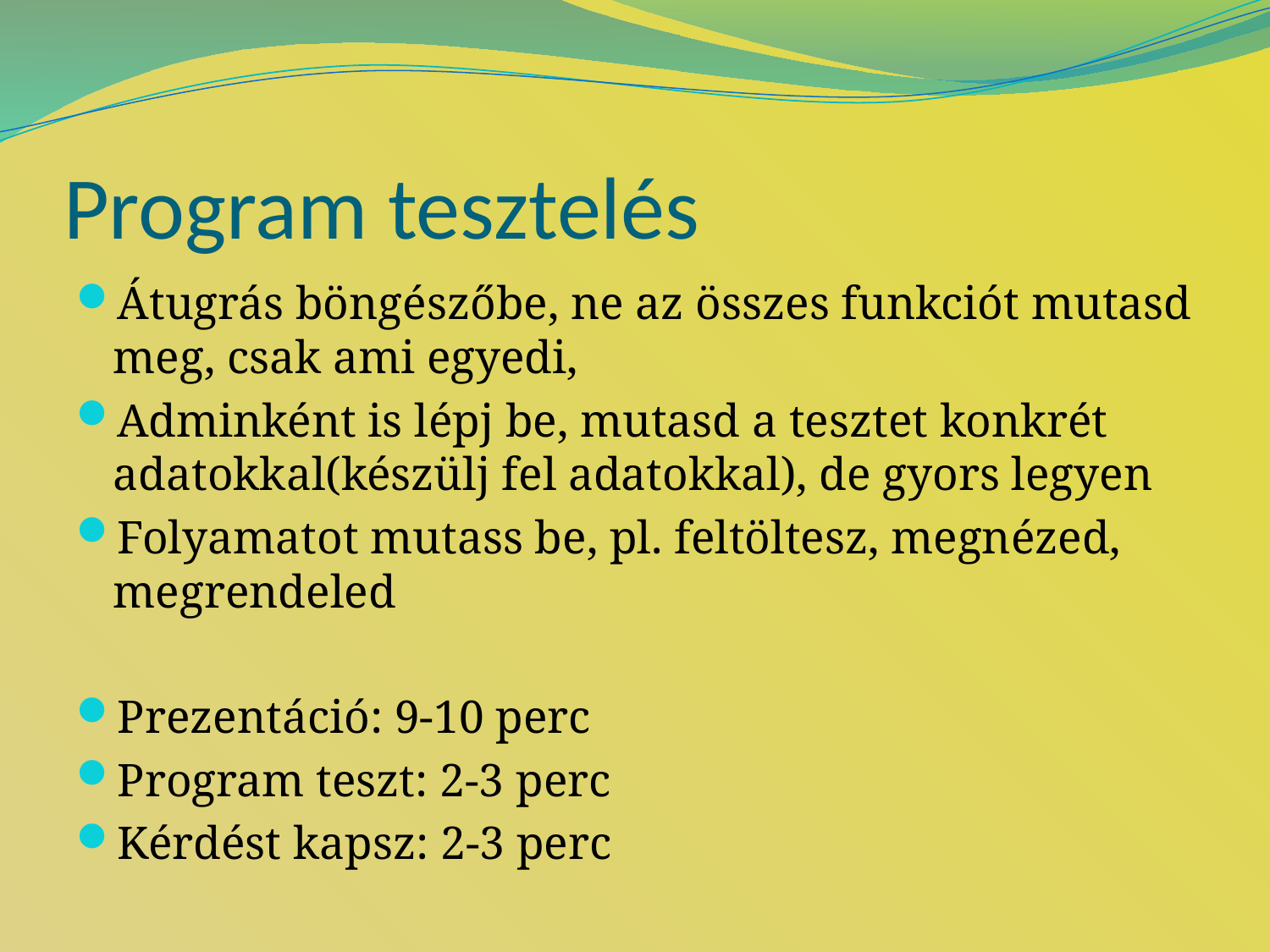

# Program tesztelés
Átugrás böngészőbe, ne az összes funkciót mutasd meg, csak ami egyedi,
Adminként is lépj be, mutasd a tesztet konkrét adatokkal(készülj fel adatokkal), de gyors legyen
Folyamatot mutass be, pl. feltöltesz, megnézed, megrendeled

Prezentáció: 9-10 perc
Program teszt: 2-3 perc
Kérdést kapsz: 2-3 perc